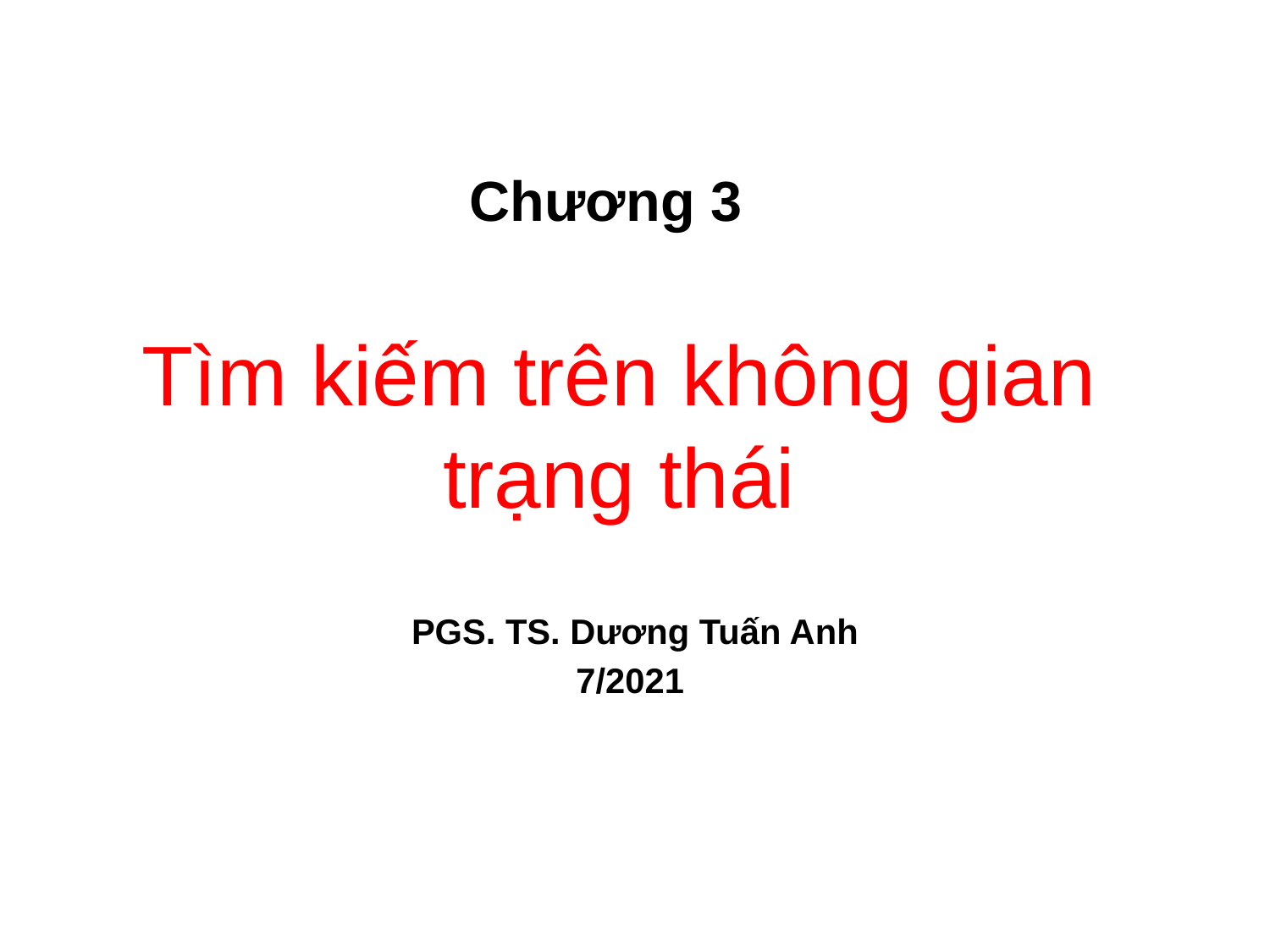

Chương 3

# Tìm kiếm trên không gian trạng thái
PGS. TS. Dương Tuấn Anh
7/2021